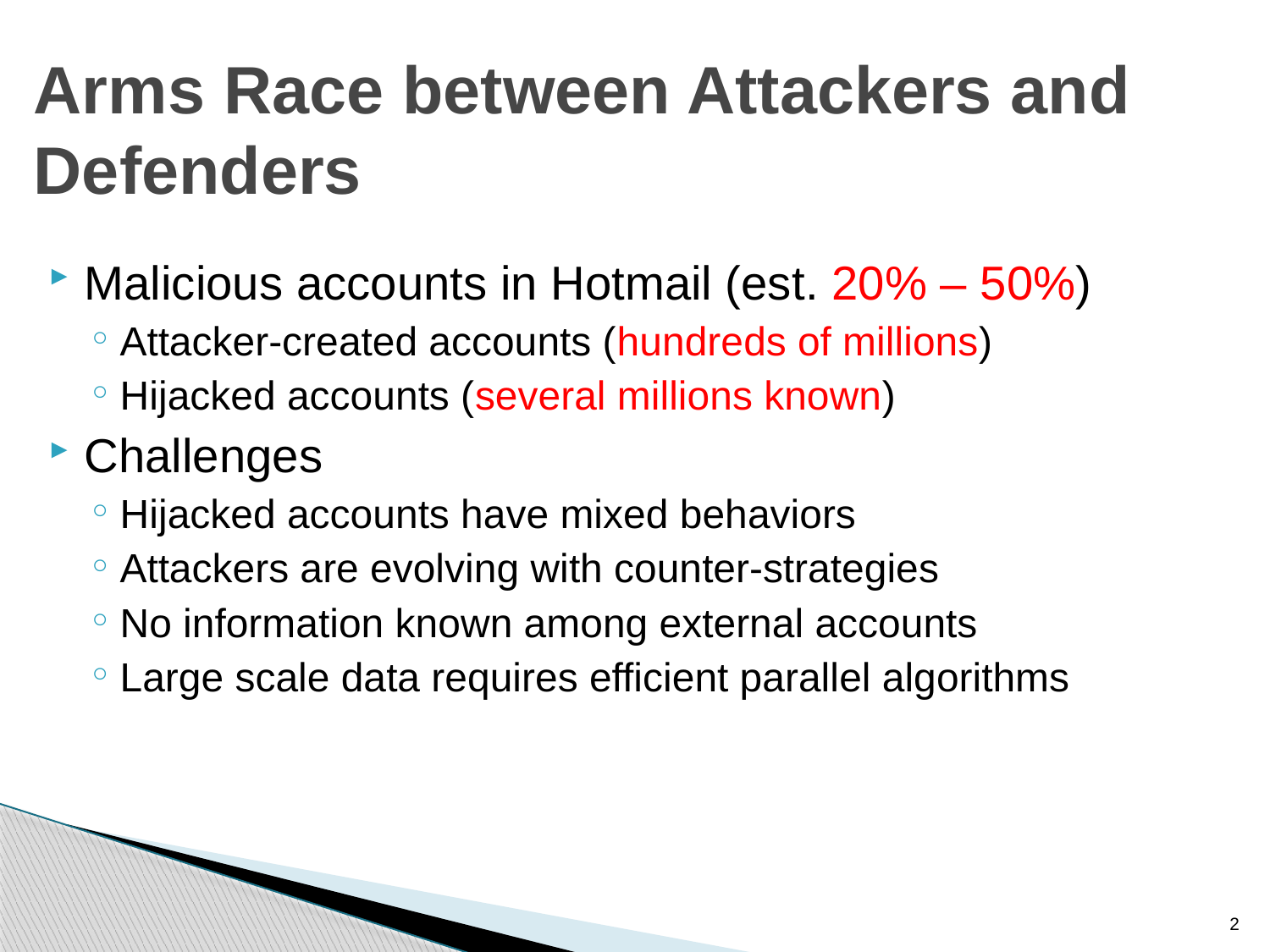

# Arms Race between Attackers and Defenders
Malicious accounts in Hotmail (est. 20% – 50%)
Attacker-created accounts (hundreds of millions)
Hijacked accounts (several millions known)
Challenges
Hijacked accounts have mixed behaviors
Attackers are evolving with counter-strategies
No information known among external accounts
Large scale data requires efficient parallel algorithms
2